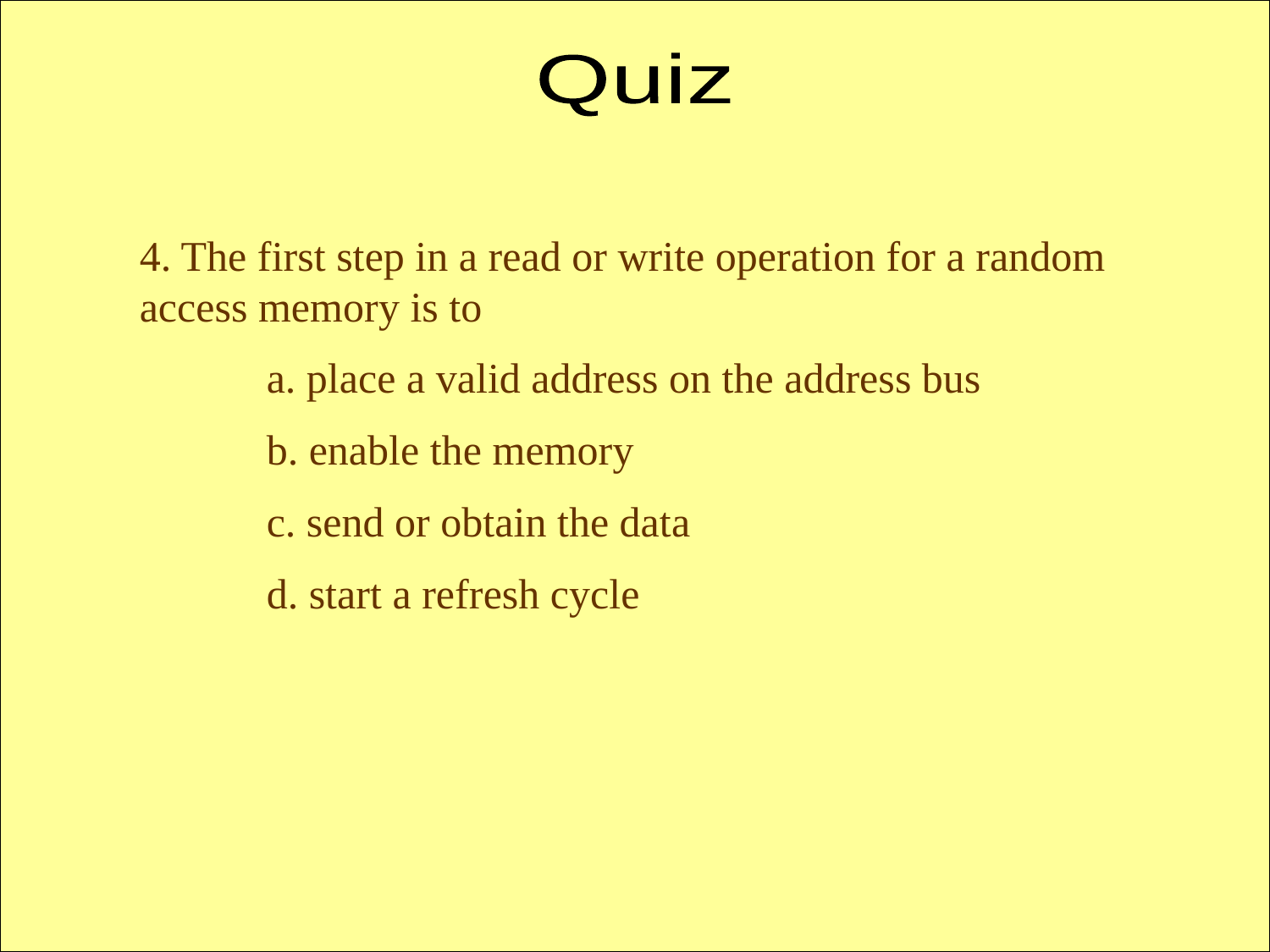

Quiz
4. The first step in a read or write operation for a random access memory is to
	a. place a valid address on the address bus
	b. enable the memory
	c. send or obtain the data
	d. start a refresh cycle